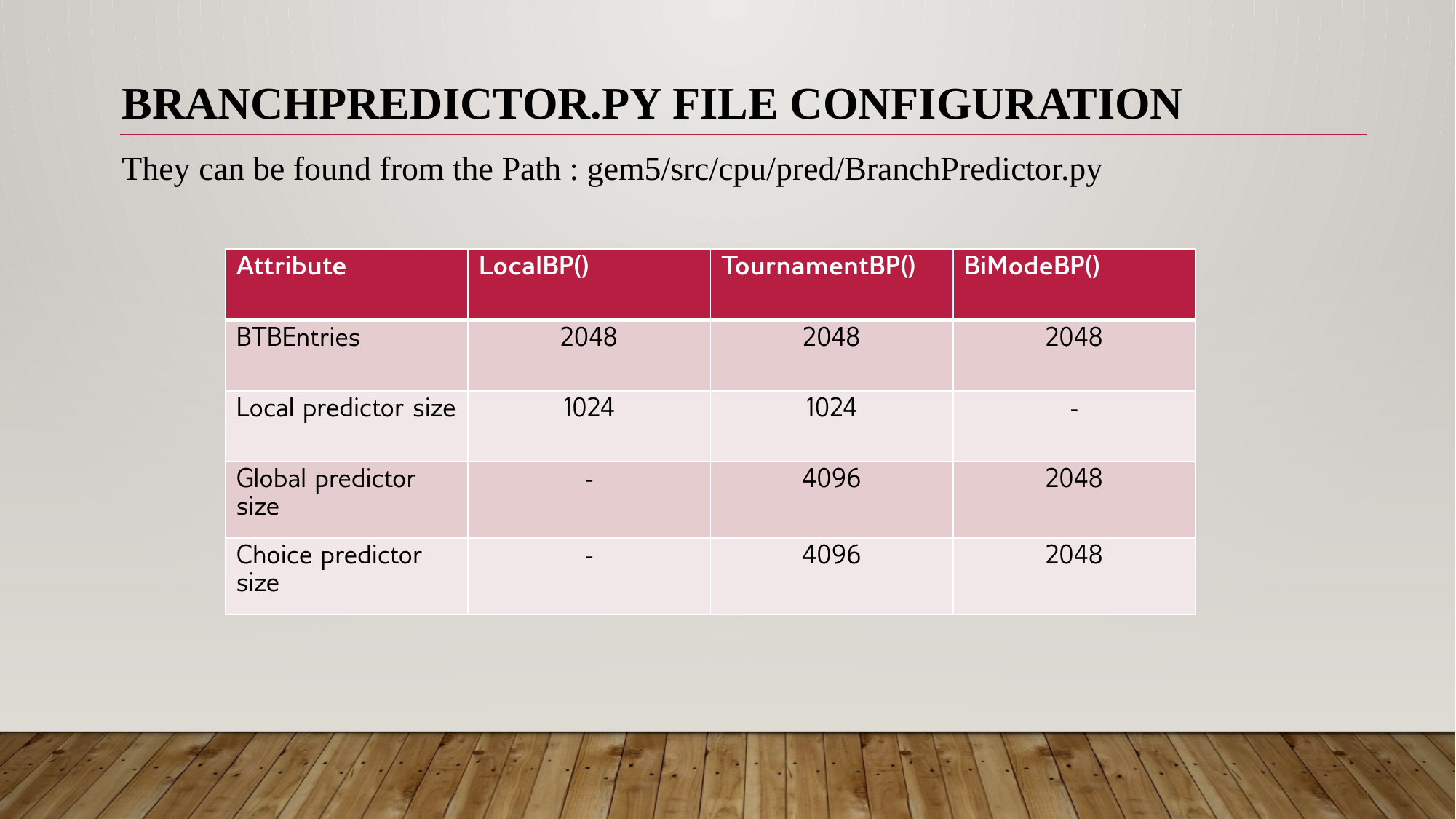

BRANCHPREDICTOR.PY FILE CONFIGURATION
They can be found from the Path : gem5/src/cpu/pred/BranchPredictor.py
| Attribute | LocalBP() | TournamentBP() | BiModeBP() |
| --- | --- | --- | --- |
| BTBEntries | 2048 | 2048 | 2048 |
| Local predictor size | 1024 | 1024 | - |
| Global predictor size | - | 4096 | 2048 |
| Choice predictor size | - | 4096 | 2048 |